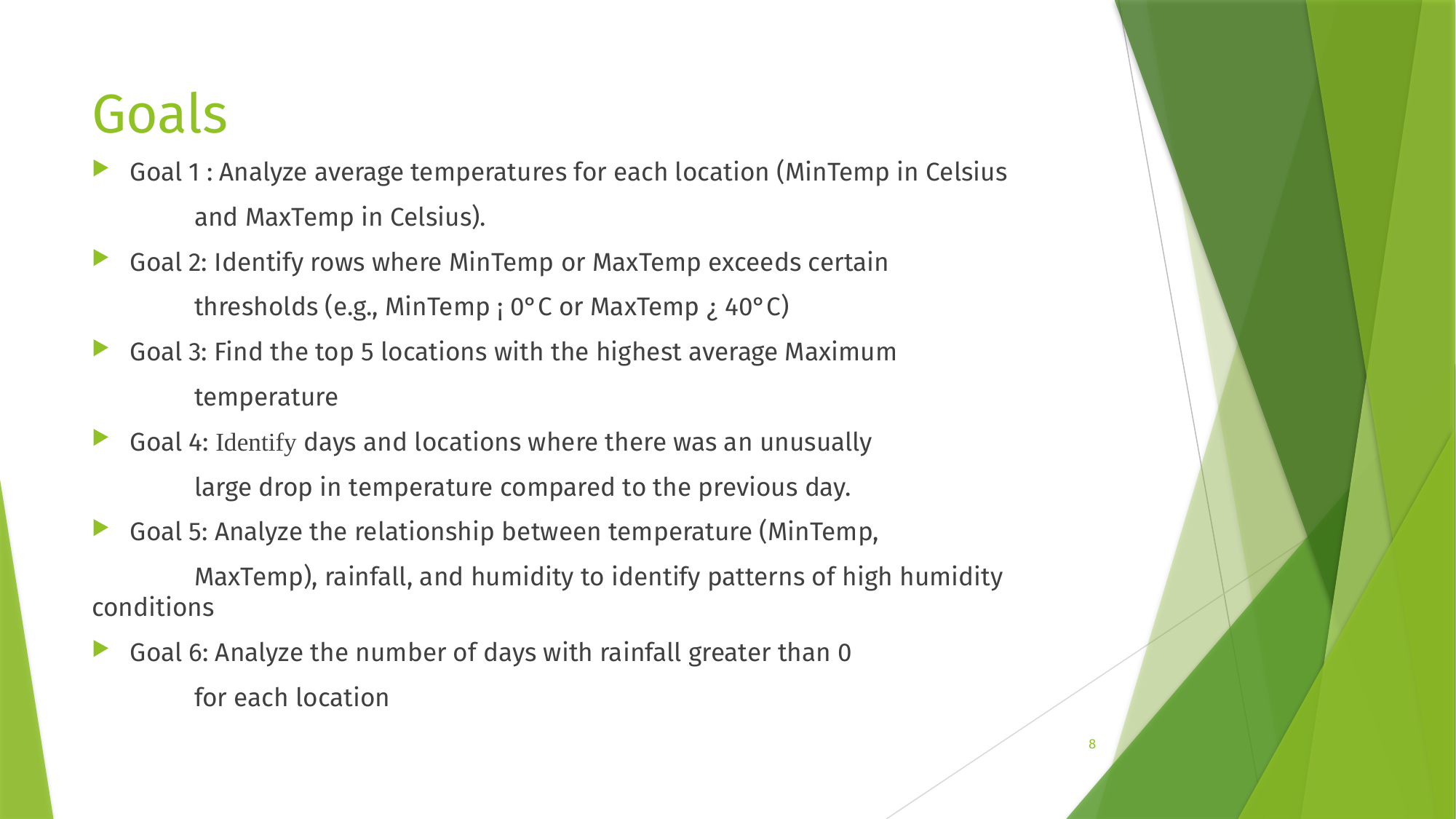

# Goals
Goal 1 : Analyze average temperatures for each location (MinTemp in Celsius
	and MaxTemp in Celsius).
Goal 2: Identify rows where MinTemp or MaxTemp exceeds certain
	thresholds (e.g., MinTemp ¡ 0°C or MaxTemp ¿ 40°C)
Goal 3: Find the top 5 locations with the highest average Maximum
	temperature
Goal 4: Identify days and locations where there was an unusually
	large drop in temperature compared to the previous day.
Goal 5: Analyze the relationship between temperature (MinTemp,
	MaxTemp), rainfall, and humidity to identify patterns of high humidity conditions
Goal 6: Analyze the number of days with rainfall greater than 0
	for each location
8